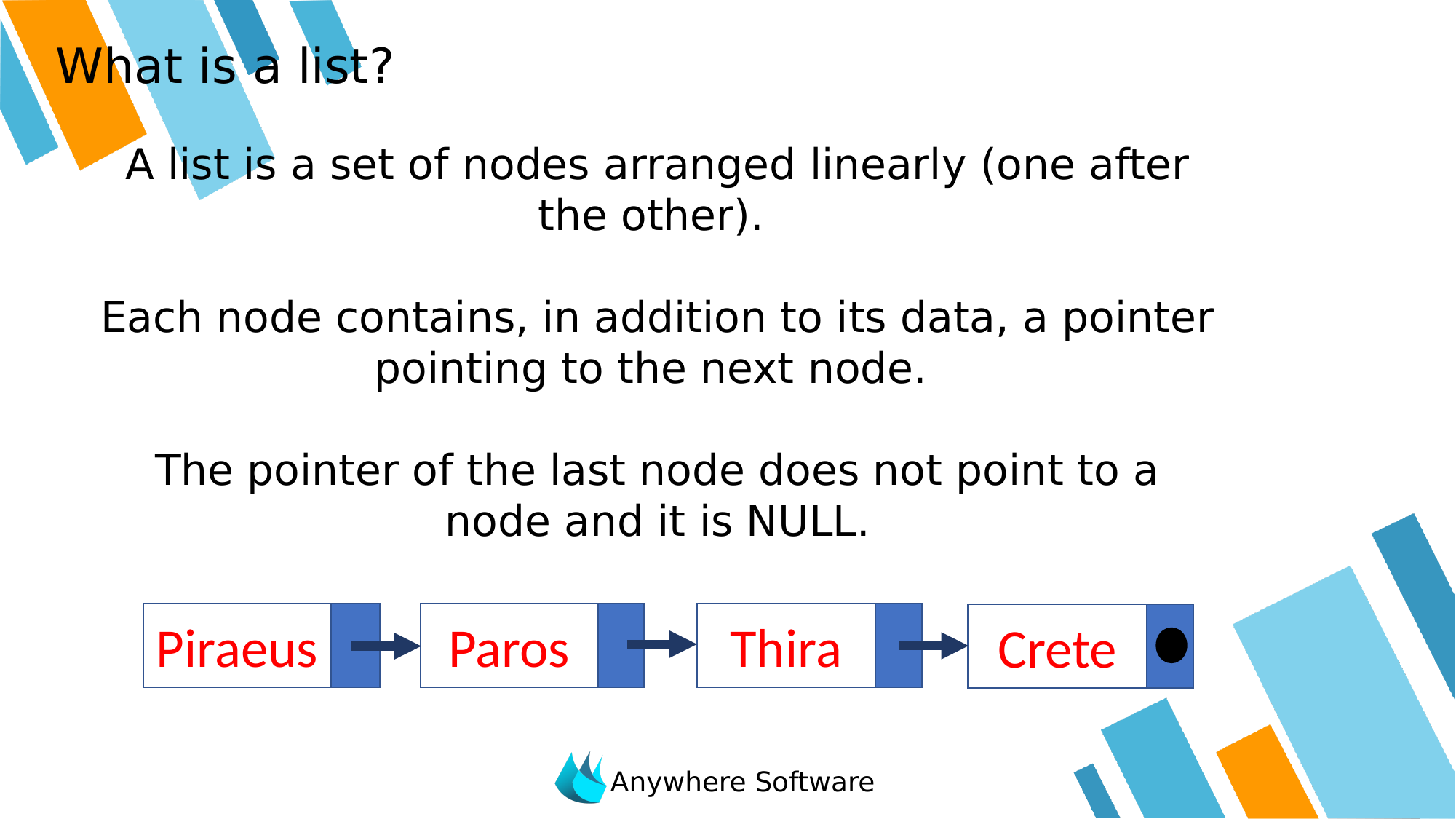

# What is a list?
A list is a set of nodes arranged linearly (one after the other).

Each node contains, in addition to its data, a pointer pointing to the next node.

The pointer of the last node does not point to a node and it is NULL.
Piraeus

Paros

Thira

Crete